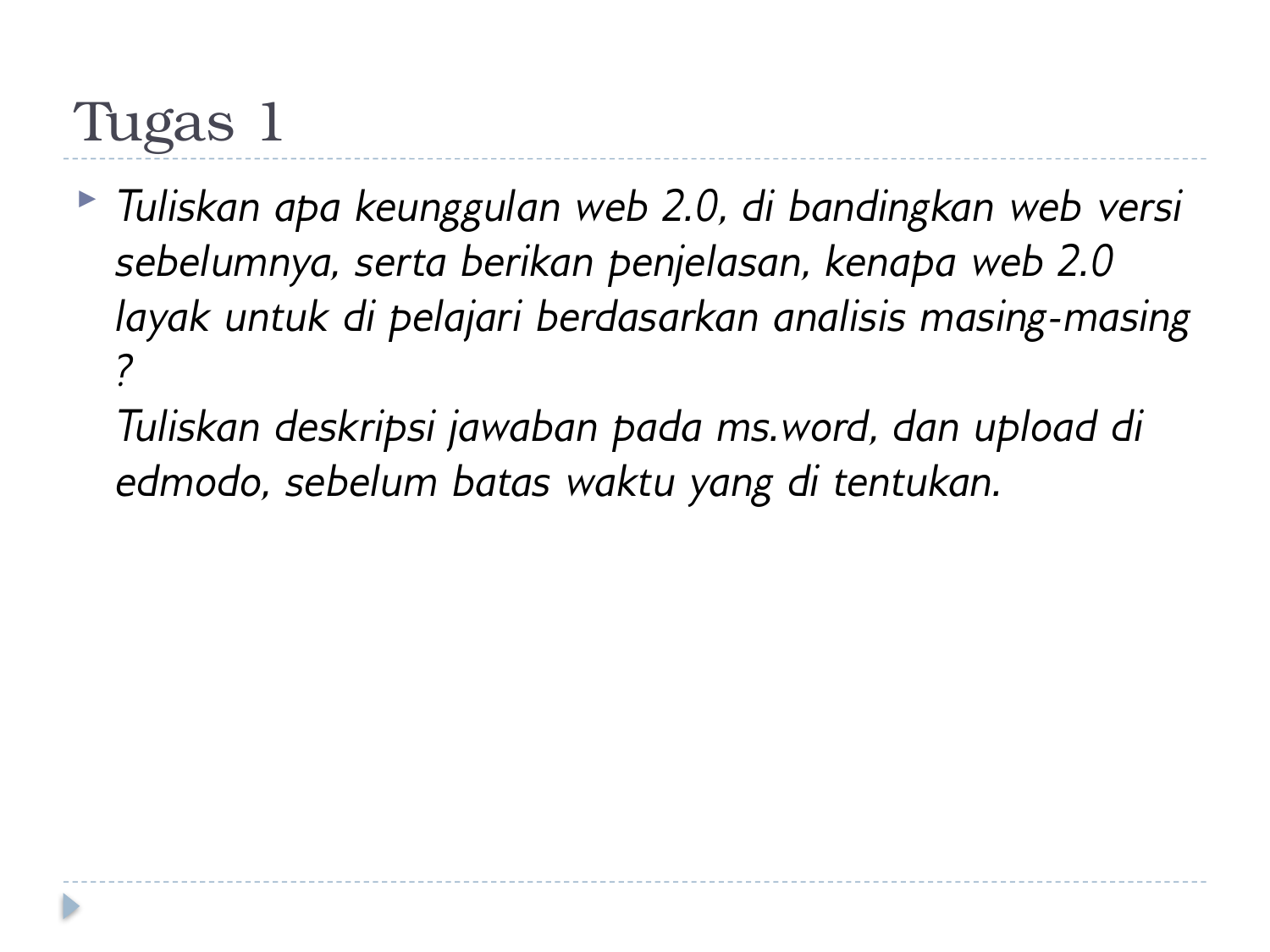

# Tugas 1
Tuliskan apa keunggulan web 2.0, di bandingkan web versi sebelumnya, serta berikan penjelasan, kenapa web 2.0 layak untuk di pelajari berdasarkan analisis masing-masing ?
Tuliskan deskripsi jawaban pada ms.word, dan upload di edmodo, sebelum batas waktu yang di tentukan.